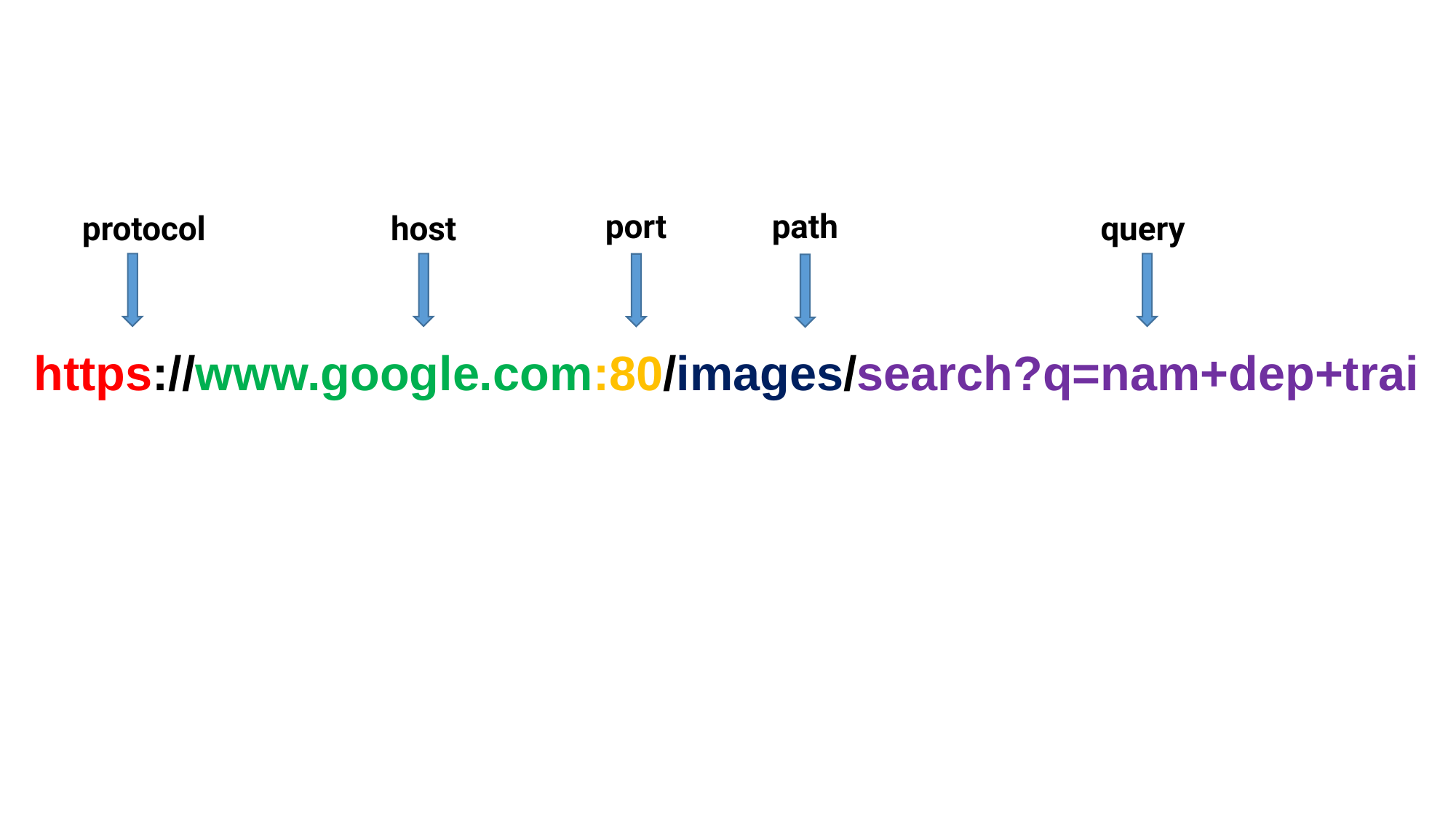

# https://www.google.com:80/images/search?q=nam+dep+trai
port
path
host
protocol
query